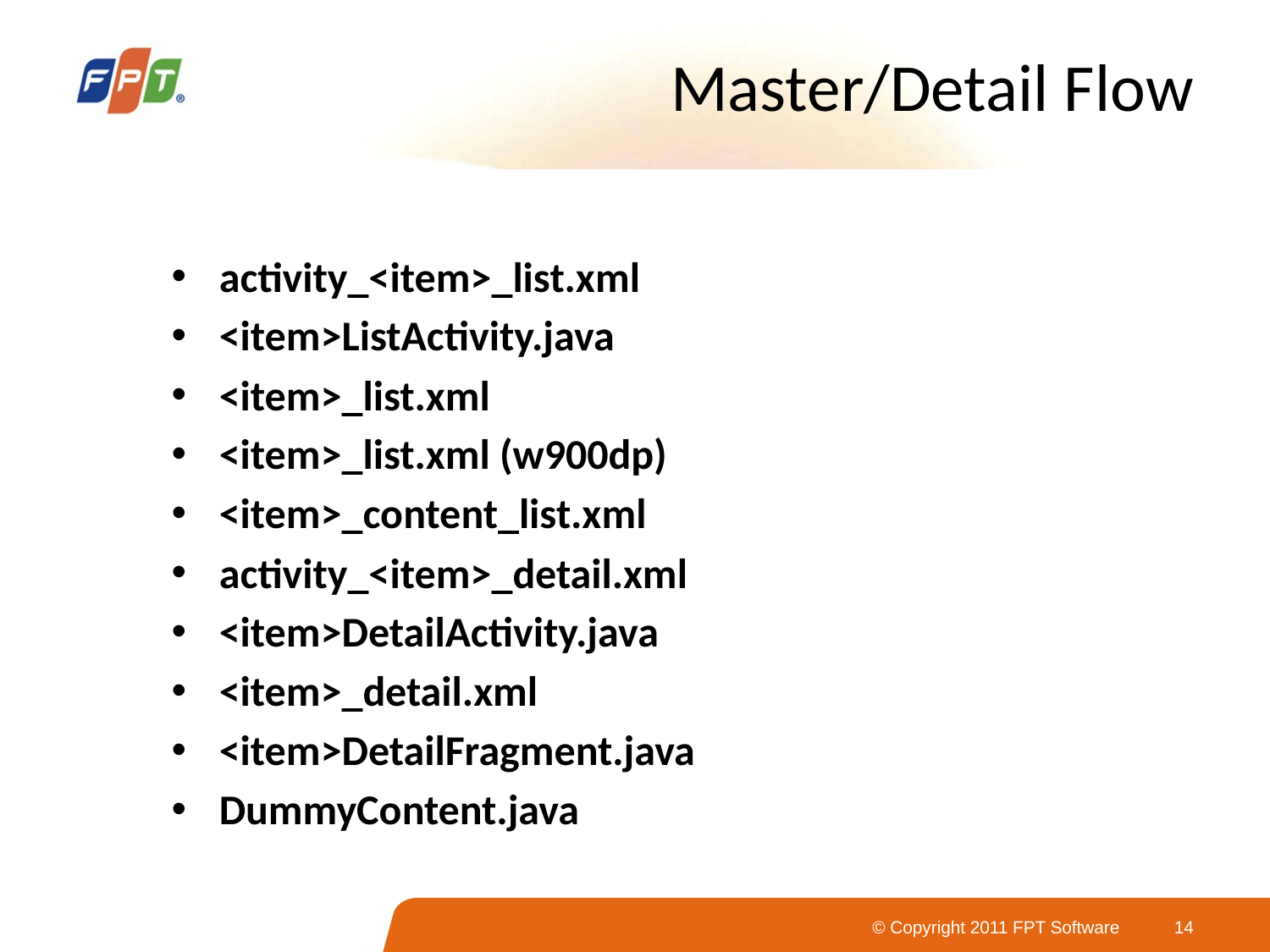

# Master/Detail Flow
activity_<item>_list.xml
<item>ListActivity.java
<item>_list.xml
<item>_list.xml (w900dp)
<item>_content_list.xml
activity_<item>_detail.xml
<item>DetailActivity.java
<item>_detail.xml
<item>DetailFragment.java
DummyContent.java